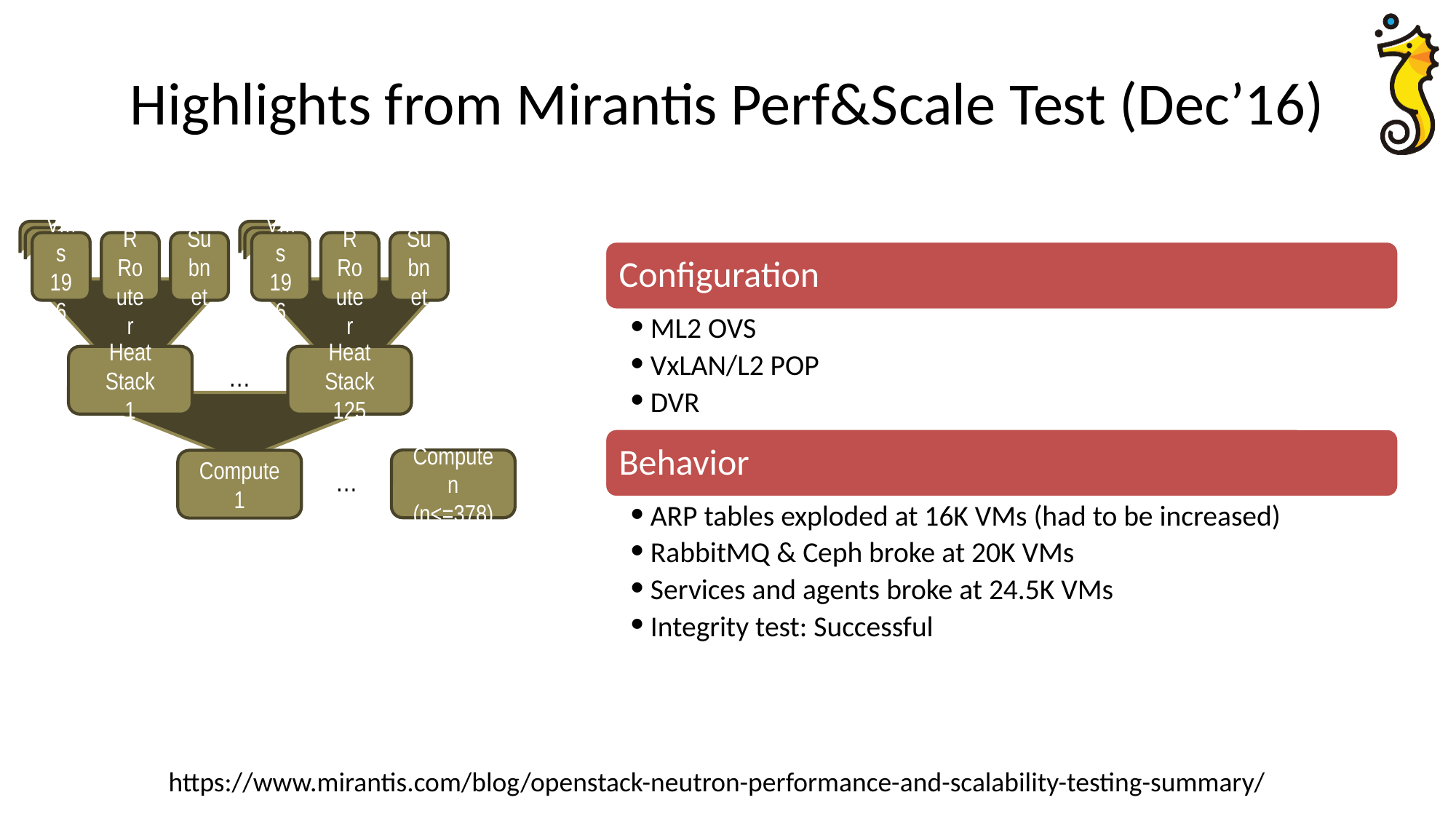

# Highlights from Mirantis Perf&Scale Test (Dec’16)

VMs
196
DVR
Router
Subnet

VMs
196
DVR
Router
Subnet

Heat Stack
1
Heat Stack
125
…

Compute
n (n<=378)
Compute
1
…

Configuration

ML2 OVS
VxLAN/L2 POP
DVR

Behavior

ARP tables exploded at 16K VMs (had to be increased)
RabbitMQ & Ceph broke at 20K VMs
Services and agents broke at 24.5K VMs
Integrity test: Successful
https://www.mirantis.com/blog/openstack-neutron-performance-and-scalability-testing-summary/